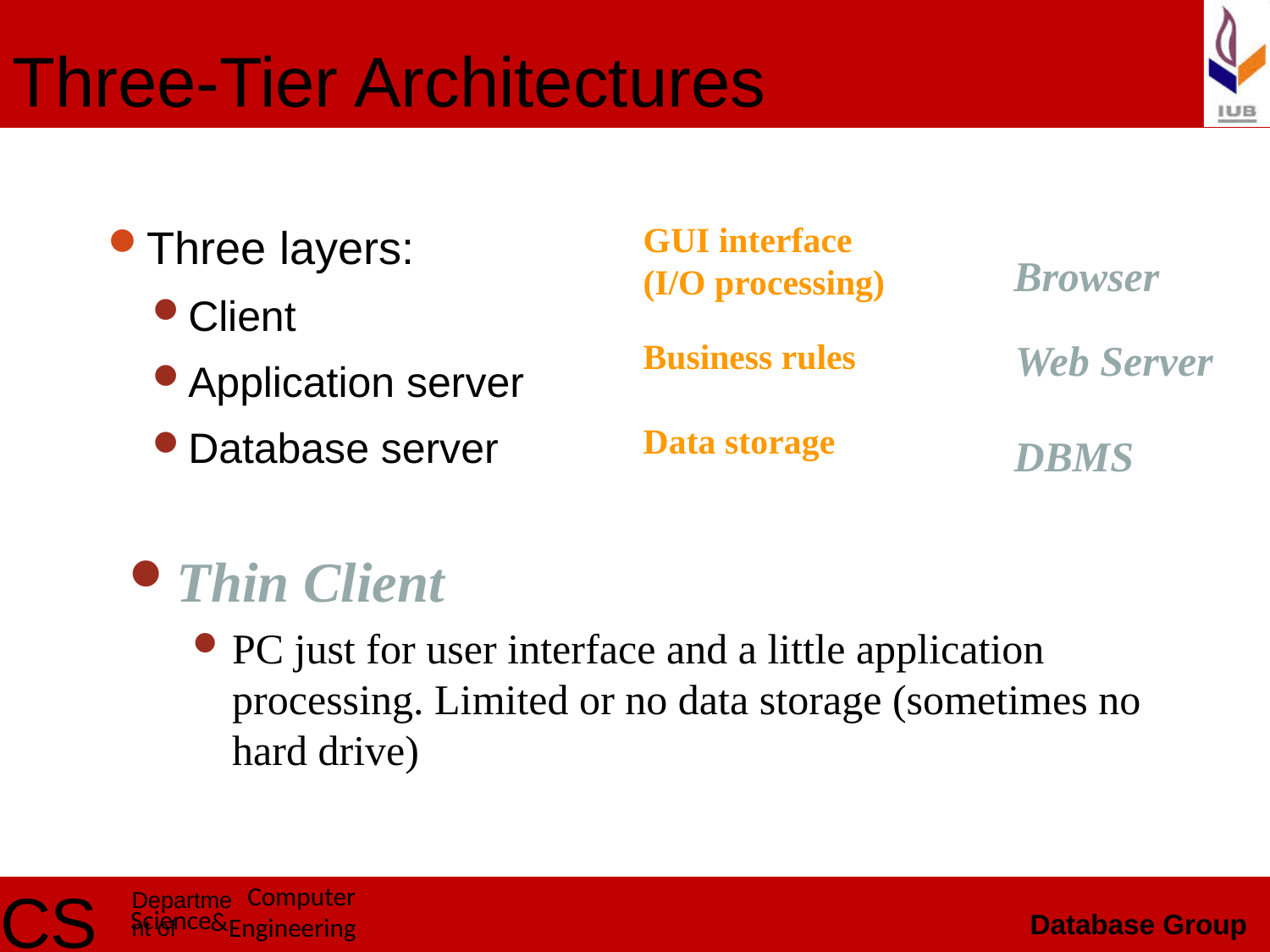

# Three-Tier Architectures
Three layers:
Client
Application server
Database server
GUI interface
(I/O processing)
Browser
Business rules
Web Server
Data storage
DBMS
Thin Client
PC just for user interface and a little application processing. Limited or no data storage (sometimes no hard drive)